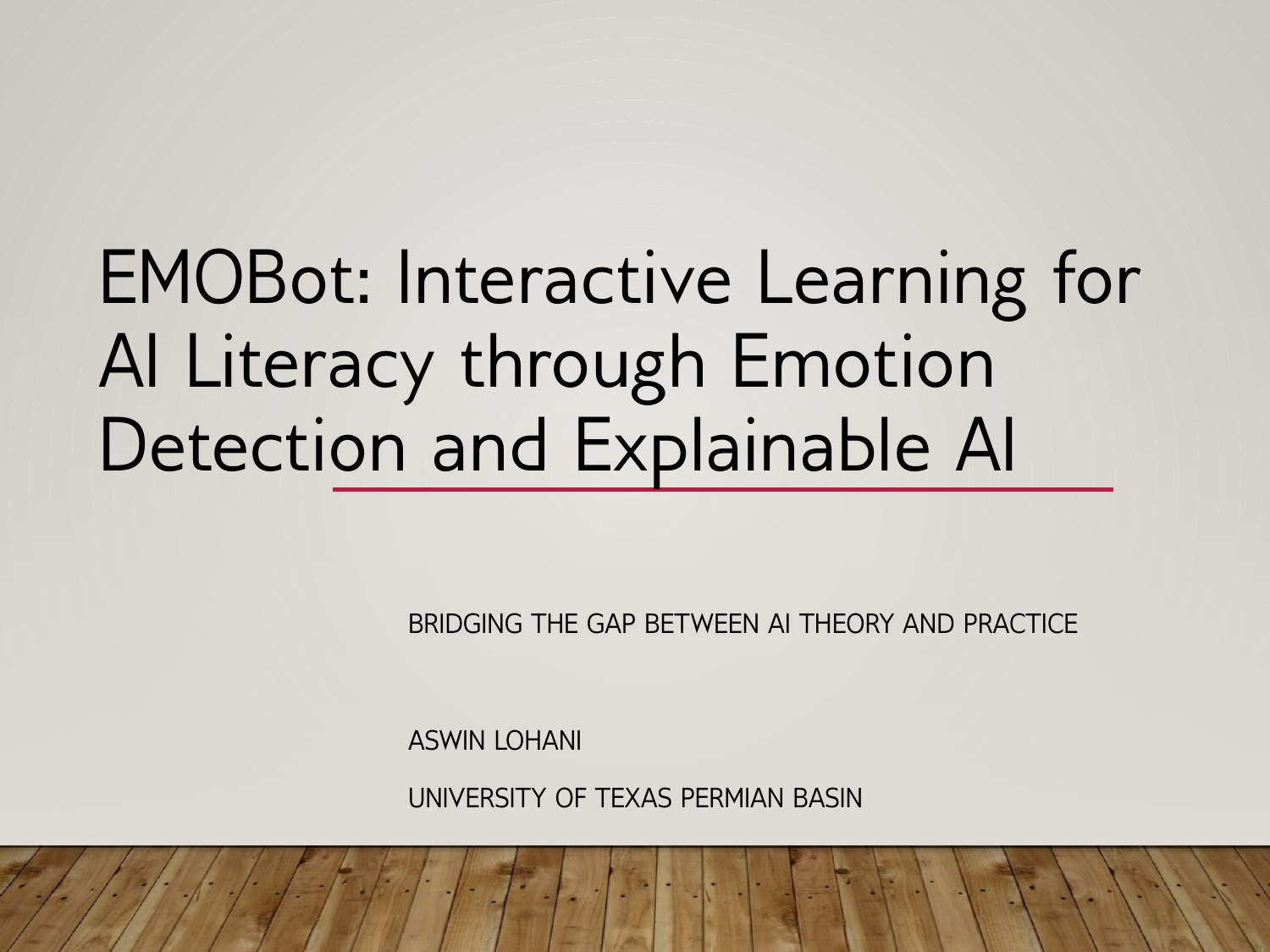

# EMOBot: Interactive Learning for AI Literacy through Emotion Detection and Explainable AI
Bridging the Gap Between AI Theory and Practice

Aswin Lohani
University of Texas Permian Basin